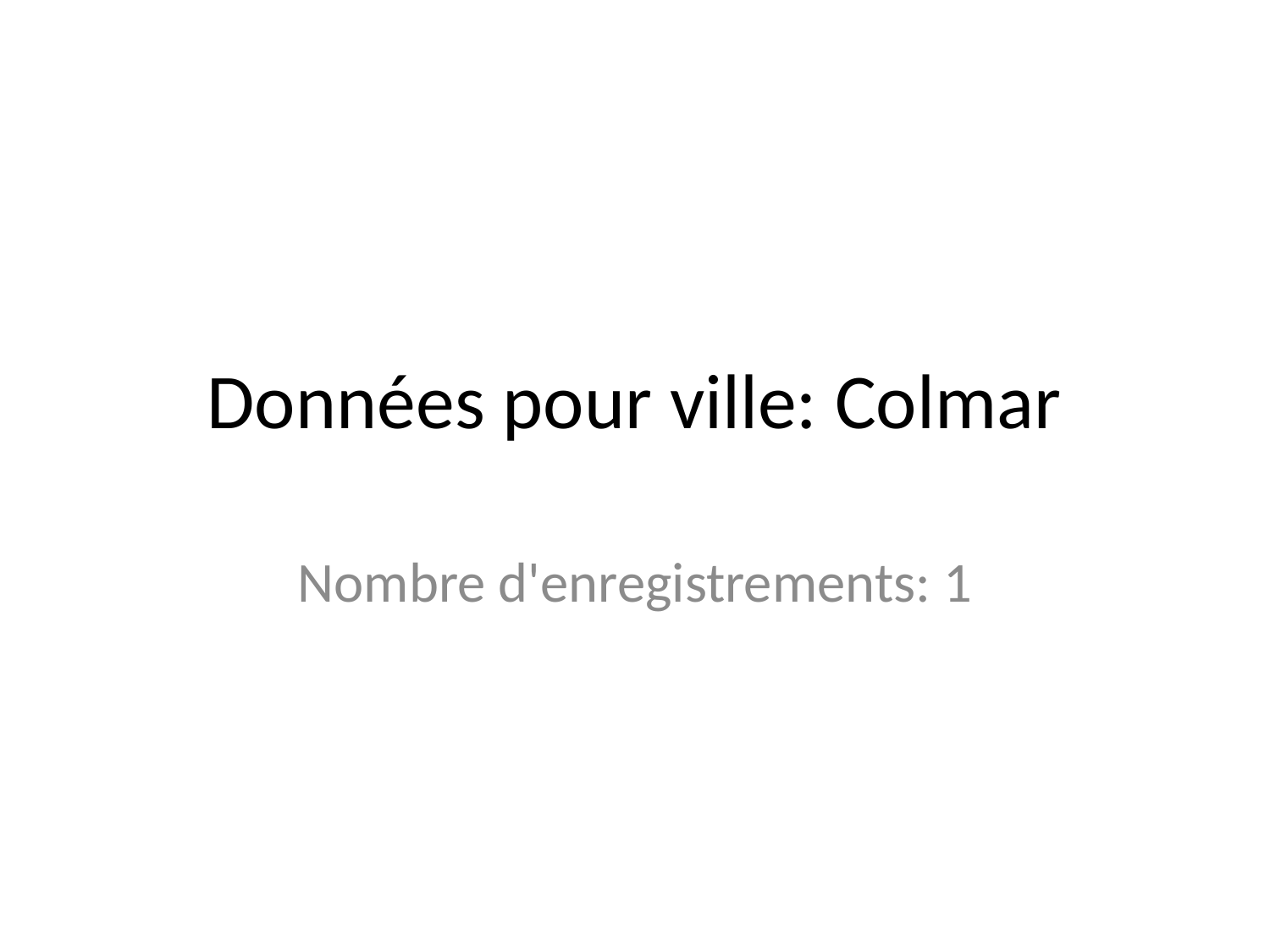

# Données pour ville: Colmar
Nombre d'enregistrements: 1